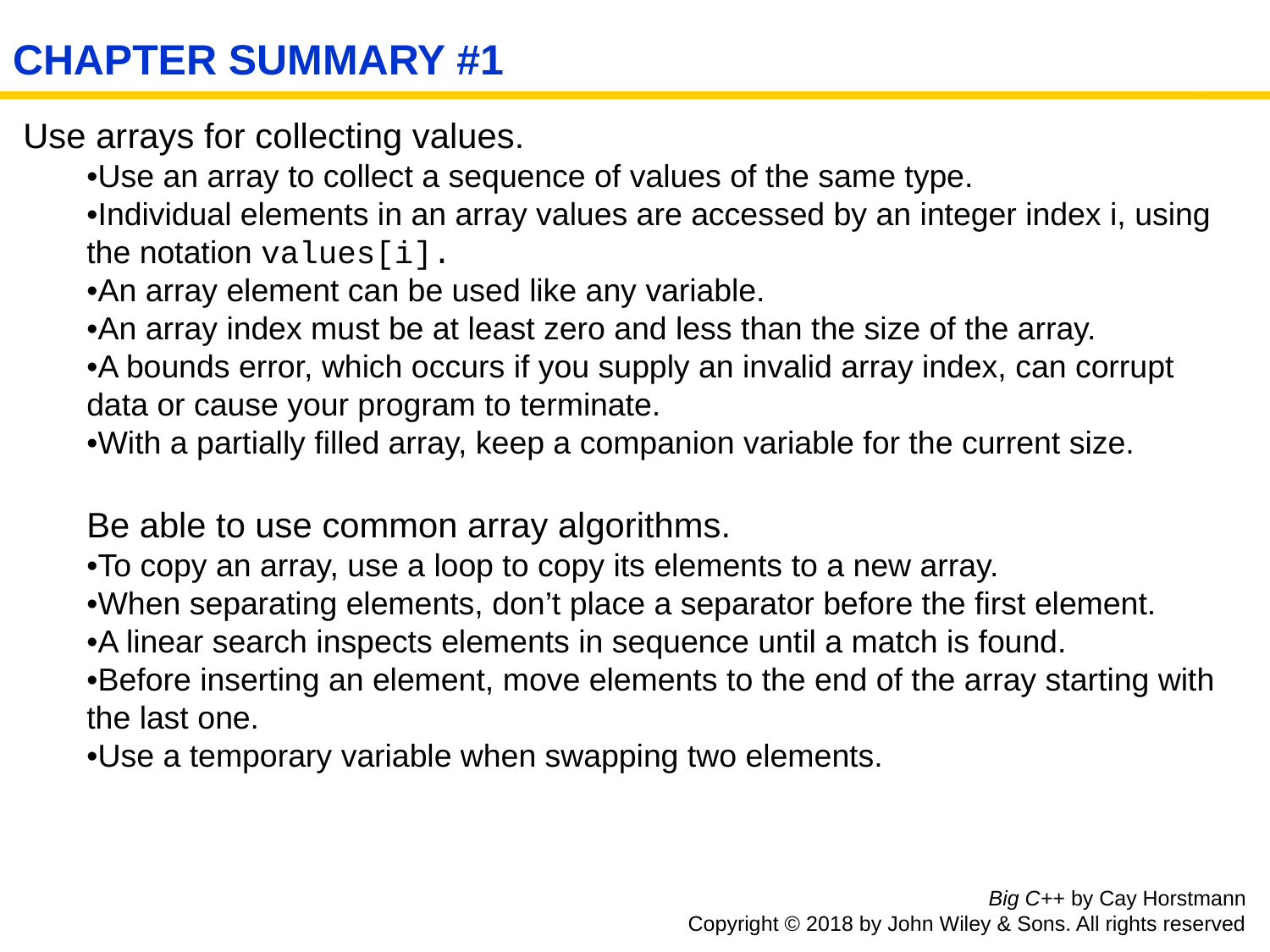

# CHAPTER SUMMARY #1
Use arrays for collecting values.
•Use an array to collect a sequence of values of the same type.
•Individual elements in an array values are accessed by an integer index i, using the notation values[i].
•An array element can be used like any variable.
•An array index must be at least zero and less than the size of the array.
•A bounds error, which occurs if you supply an invalid array index, can corrupt data or cause your program to terminate.
•With a partially filled array, keep a companion variable for the current size.

Be able to use common array algorithms.
•To copy an array, use a loop to copy its elements to a new array.
•When separating elements, don’t place a separator before the first element.
•A linear search inspects elements in sequence until a match is found.
•Before inserting an element, move elements to the end of the array starting with the last one.
•Use a temporary variable when swapping two elements.
Big C++ by Cay Horstmann
Copyright © 2018 by John Wiley & Sons. All rights reserved